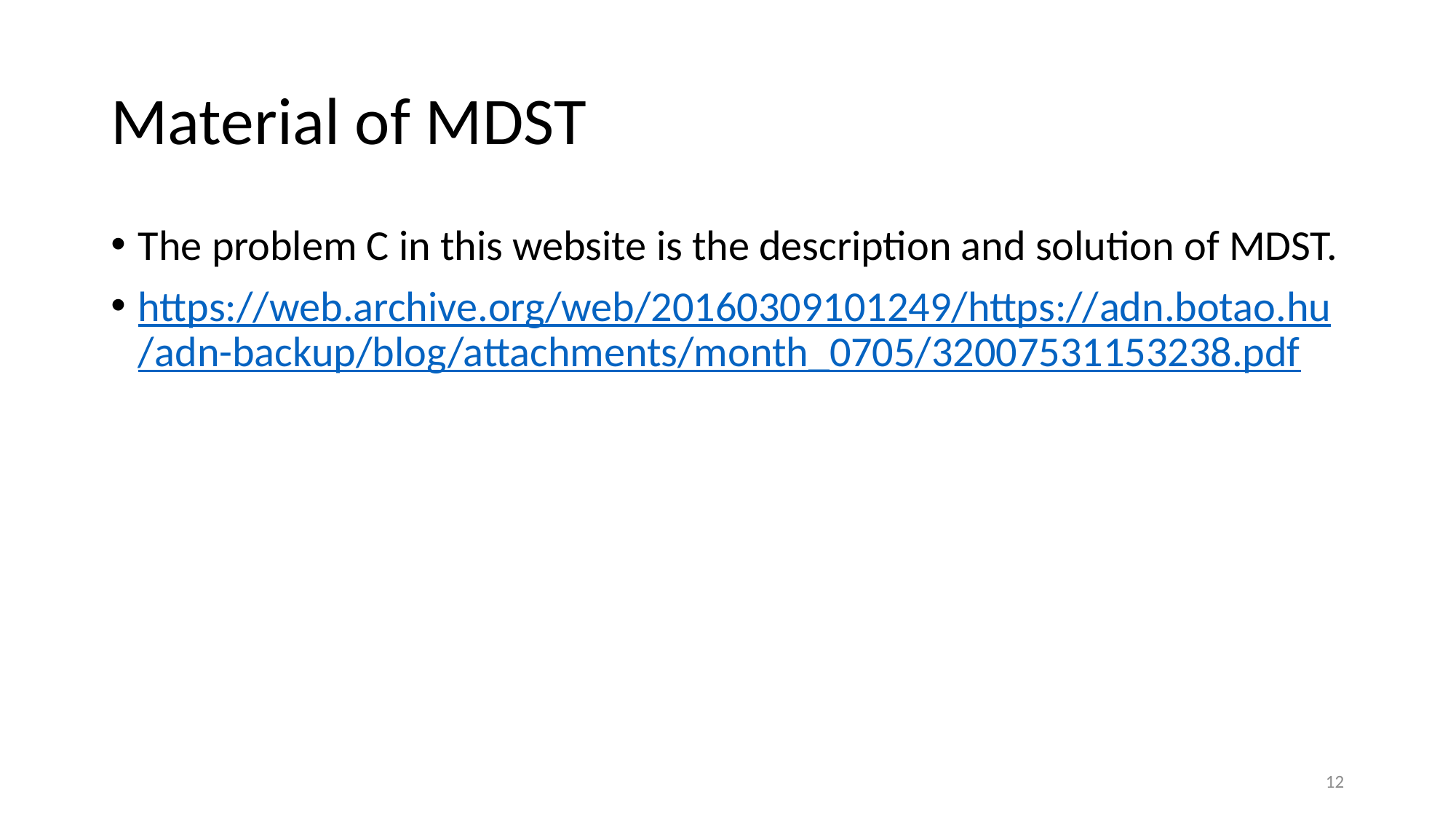

# Material of MDST
The problem C in this website is the description and solution of MDST.
https://web.archive.org/web/20160309101249/https://adn.botao.hu/adn-backup/blog/attachments/month_0705/32007531153238.pdf
12